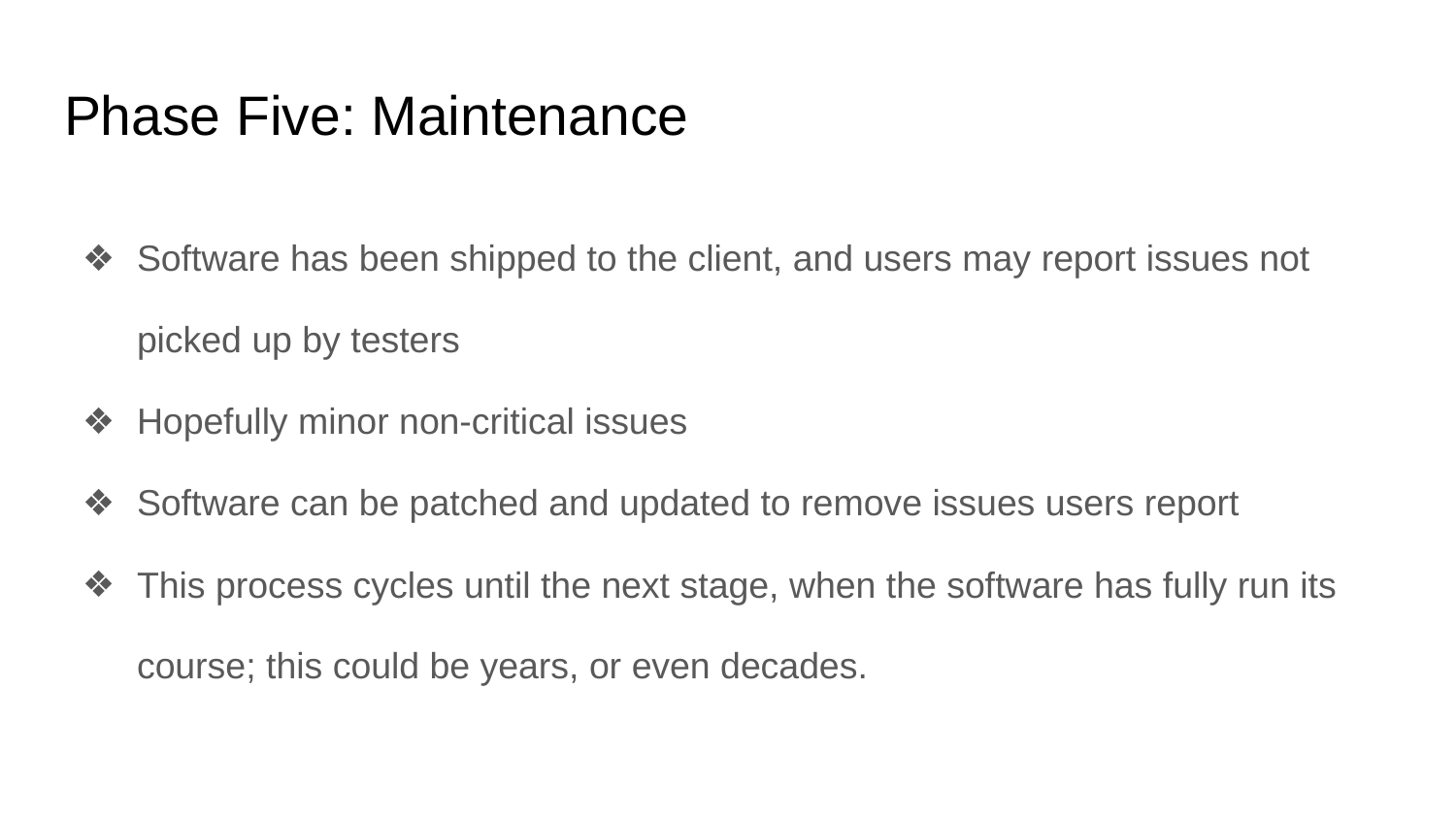

# Phase Five: Maintenance
Software has been shipped to the client, and users may report issues not picked up by testers
Hopefully minor non-critical issues
Software can be patched and updated to remove issues users report
This process cycles until the next stage, when the software has fully run its course; this could be years, or even decades.